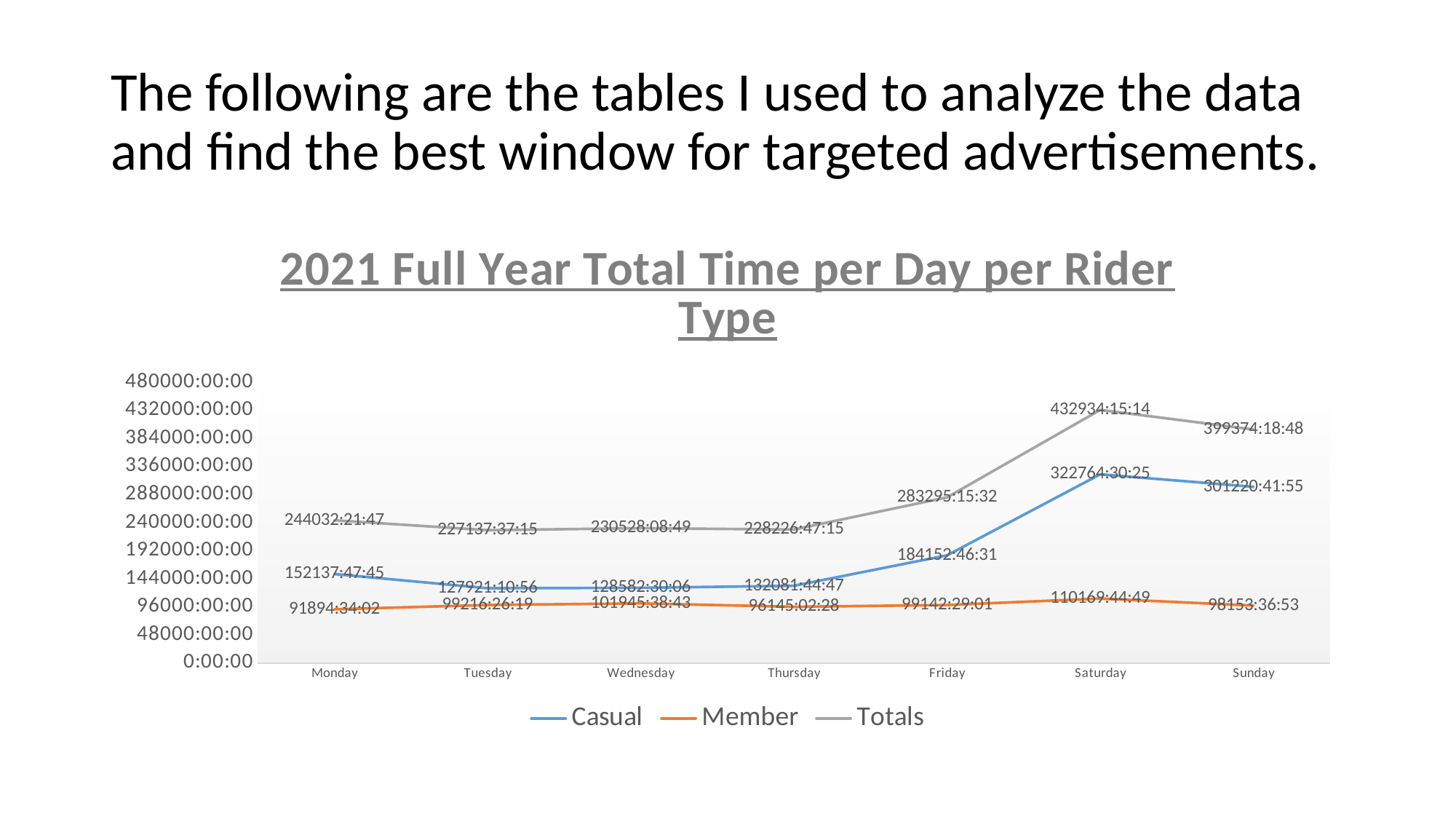

# The following are the tables I used to analyze the data and find the best window for targeted advertisements.

### Chart: 2021 Full Year Total Time per Day per Rider Type

| Category | Casual | Member | Totals |
|---|---|---|---|
| Monday | 6339.07482638771 | 3828.940300926006 | 10168.015127313716 |
| Tuesday | 5330.049259258783 | 4134.018275464536 | 9464.06753472332 |
| Wednesday | 5357.604236112864 | 4247.735219908864 | 9605.339456021728 |
| Thursday | 5503.4060995376785 | 4006.0433796277357 | 9509.449479165414 |
| Friday | 7673.032303241394 | 4130.936817128873 | 11803.969120370268 |
| Saturday | 13448.521122685655 | 4590.406122686349 | 18038.927245372004 |
| Sunday | 12550.862442131562 | 4089.7339467591373 | 16640.5963888907 |